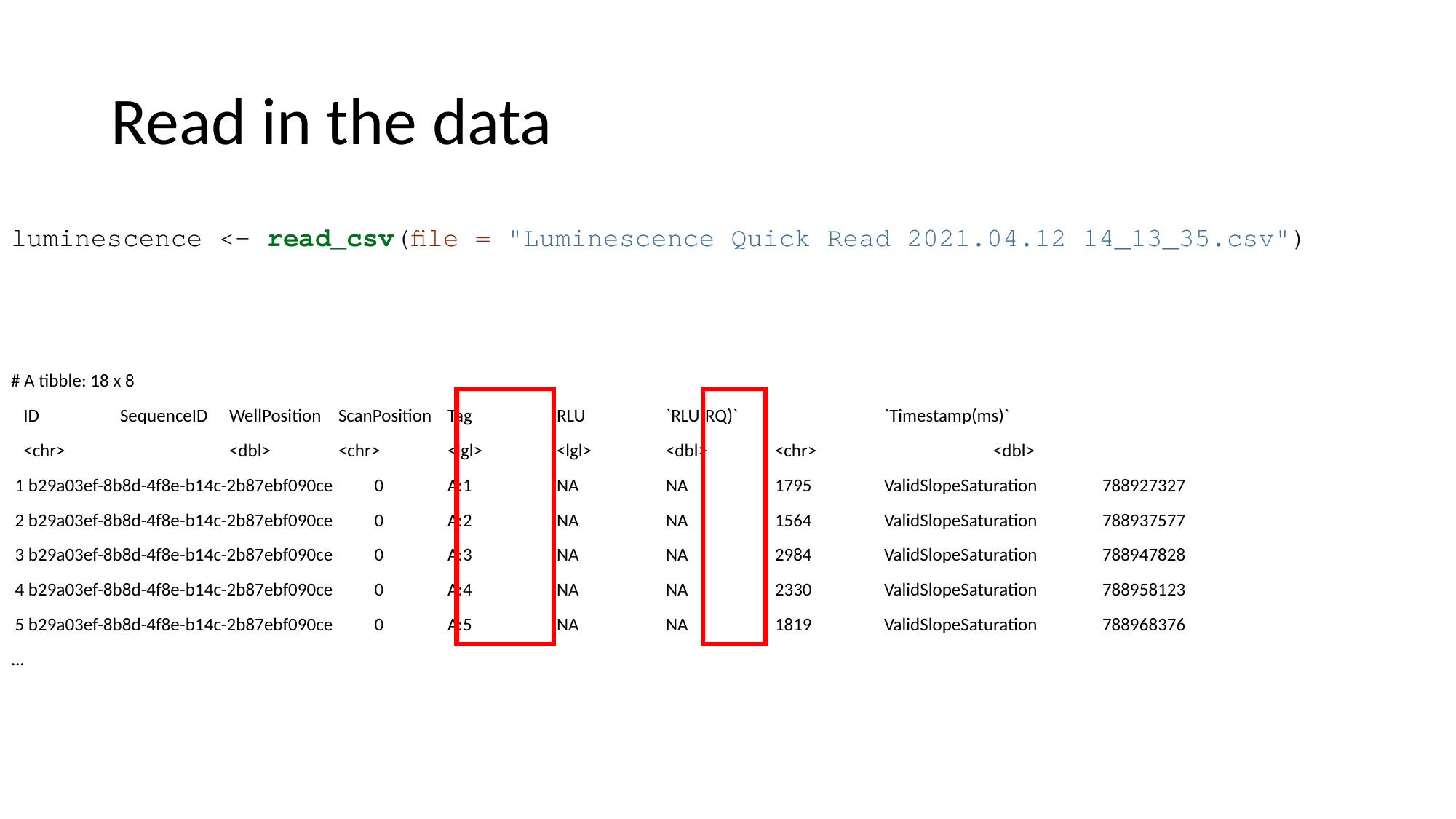

# Read in the data
luminescence <- read_csv(file = "Luminescence Quick Read 2021.04.12 14_13_35.csv")

# A tibble: 18 x 8
   ID               	SequenceID 	WellPosition	ScanPosition 	Tag 	RLU 	`RLU(RQ)`            	`Timestamp(ms)`
   <chr>                                     	<dbl> 	<chr> 	<lgl>        	<lgl> 	<dbl> 	<chr>                          	<dbl>
 1 b29a03ef-8b8d-4f8e-b14c-2b87ebf090ce          0 	A:1          	NA           	NA     	1795 	ValidSlopeSaturation       	788927327
 2 b29a03ef-8b8d-4f8e-b14c-2b87ebf090ce          0 	A:2          	NA           	NA     	1564 	ValidSlopeSaturation       	788937577
 3 b29a03ef-8b8d-4f8e-b14c-2b87ebf090ce          0	A:3          	NA           	NA     	2984 	ValidSlopeSaturation       	788947828
 4 b29a03ef-8b8d-4f8e-b14c-2b87ebf090ce          0	A:4          	NA           	NA     	2330 	ValidSlopeSaturation       	788958123
 5 b29a03ef-8b8d-4f8e-b14c-2b87ebf090ce          0 	A:5          	NA           	NA     	1819 	ValidSlopeSaturation       	788968376
...